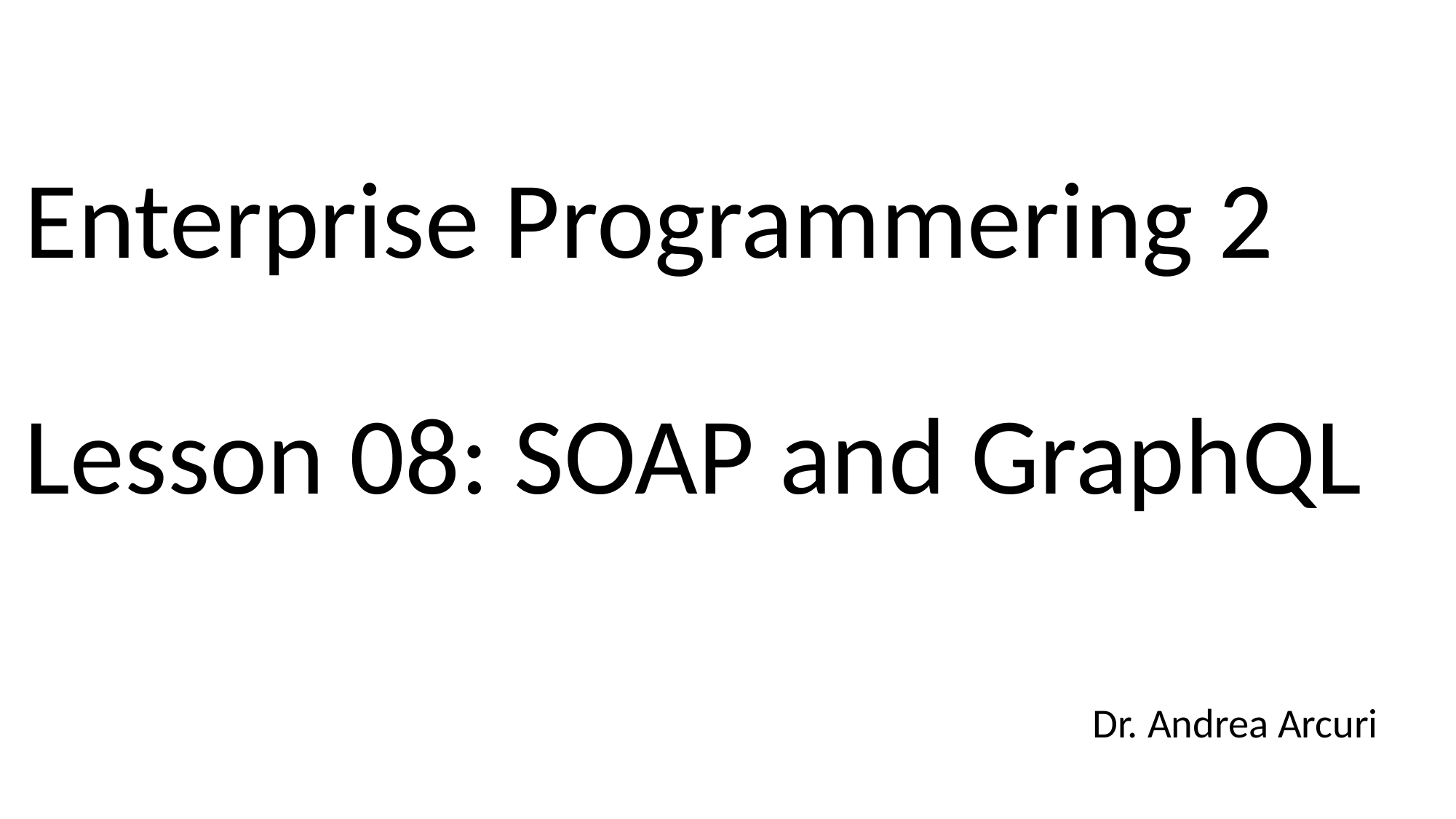

# Enterprise Programmering 2 Lesson 08: SOAP and GraphQL
Dr. Andrea Arcuri